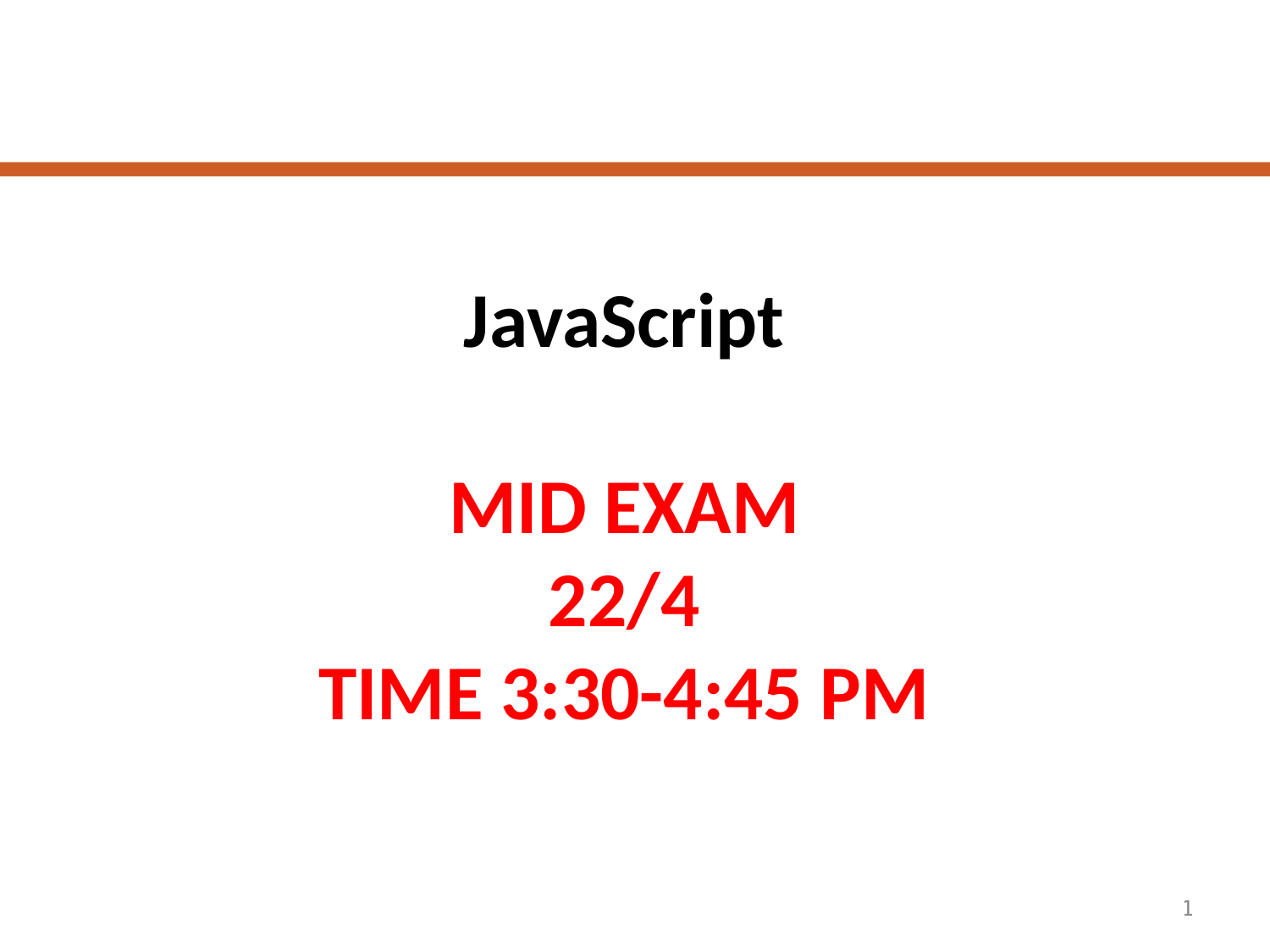

# JavaScript MID EXAM 22/4 TIME 3:30-4:45 PM
1